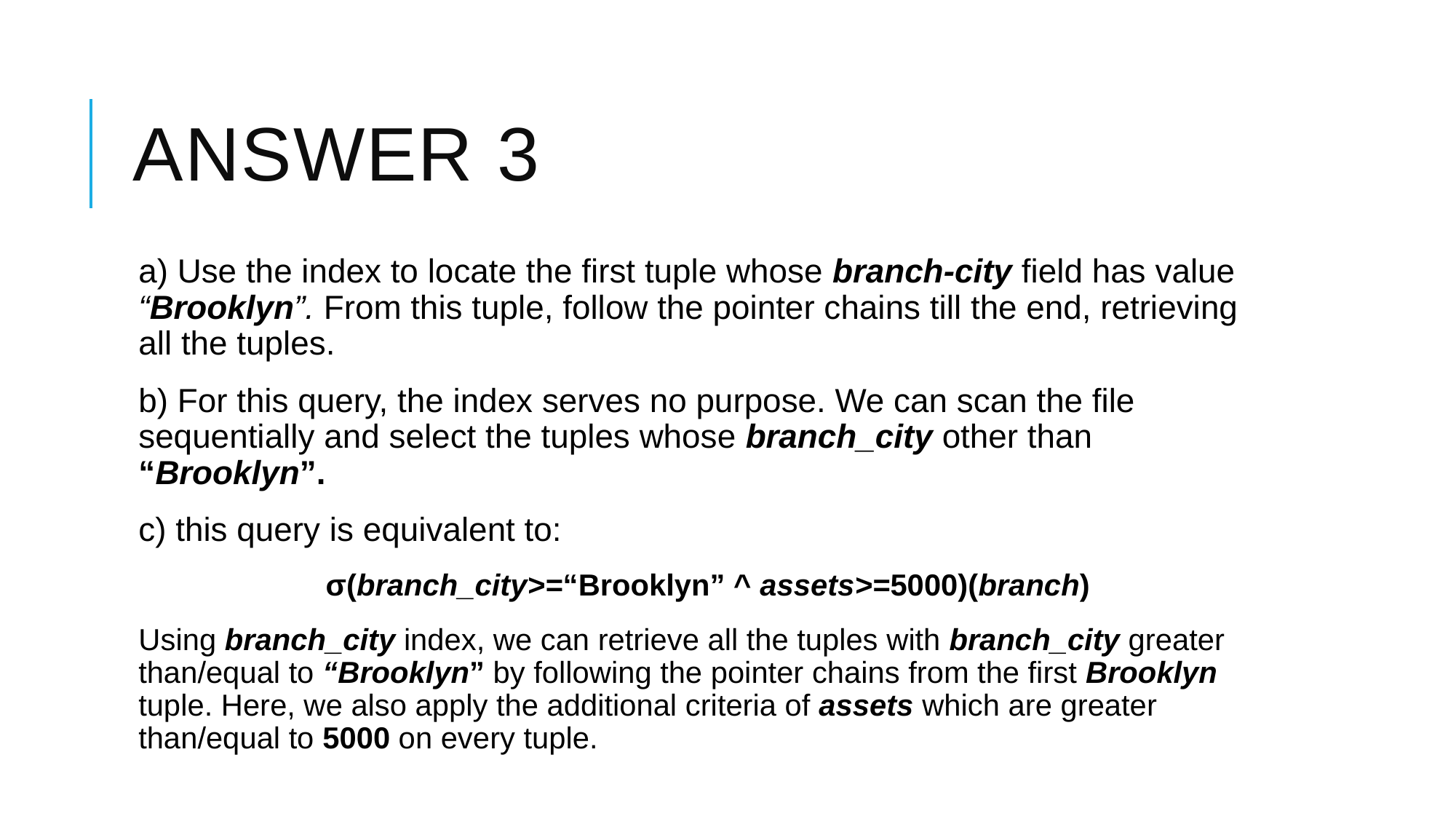

# Answer 3
a) Use the index to locate the first tuple whose branch-city field has value “Brooklyn”. From this tuple, follow the pointer chains till the end, retrieving all the tuples.
b) For this query, the index serves no purpose. We can scan the file sequentially and select the tuples whose branch_city other than “Brooklyn”.
c) this query is equivalent to:
σ(branch_city>=“Brooklyn” ^ assets>=5000)(branch)
Using branch_city index, we can retrieve all the tuples with branch_city greater than/equal to “Brooklyn” by following the pointer chains from the first Brooklyn tuple. Here, we also apply the additional criteria of assets which are greater than/equal to 5000 on every tuple.